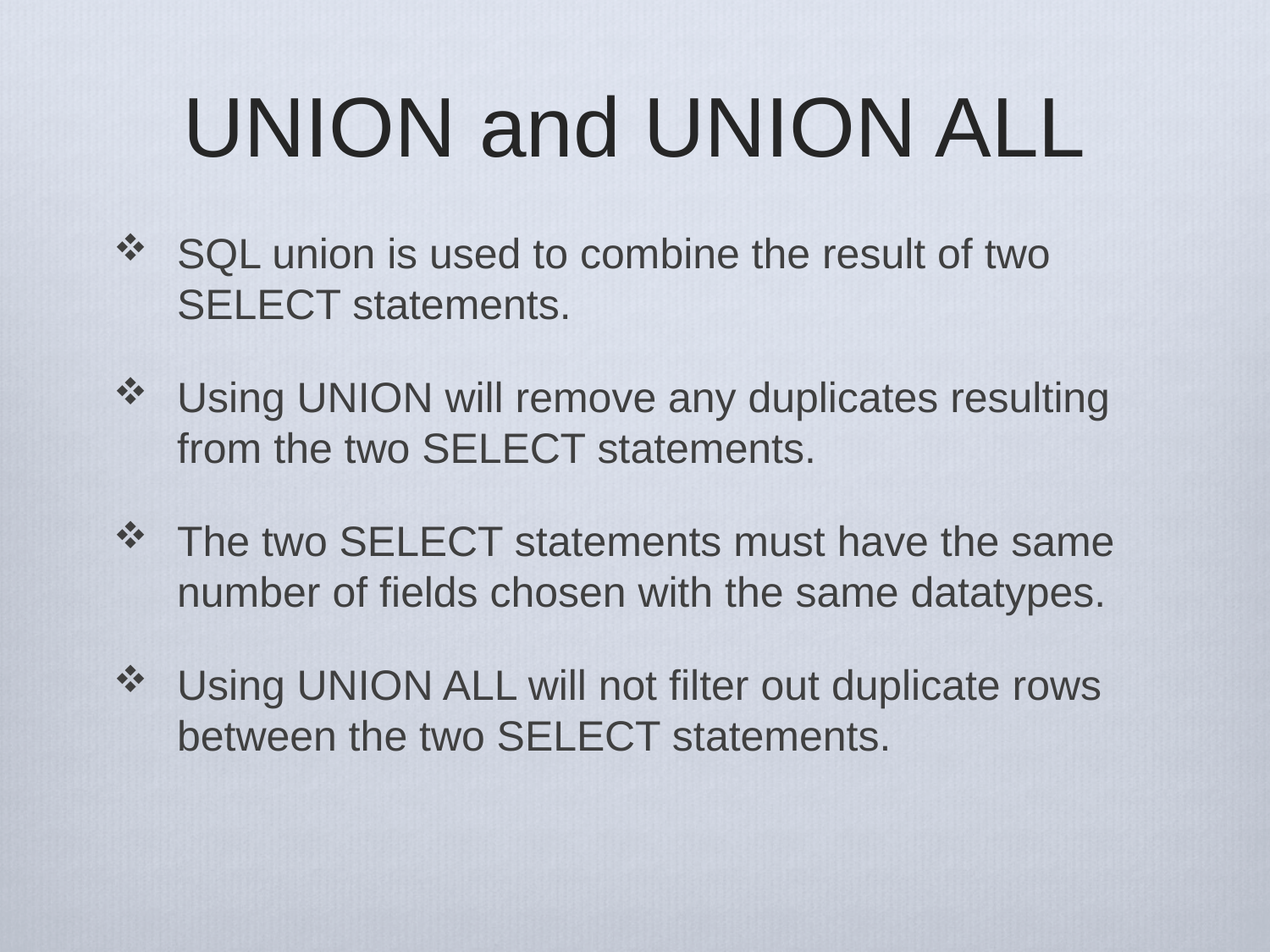

# UNION and UNION ALL
SQL union is used to combine the result of two SELECT statements.
Using UNION will remove any duplicates resulting from the two SELECT statements.
The two SELECT statements must have the same number of fields chosen with the same datatypes.
Using UNION ALL will not filter out duplicate rows between the two SELECT statements.